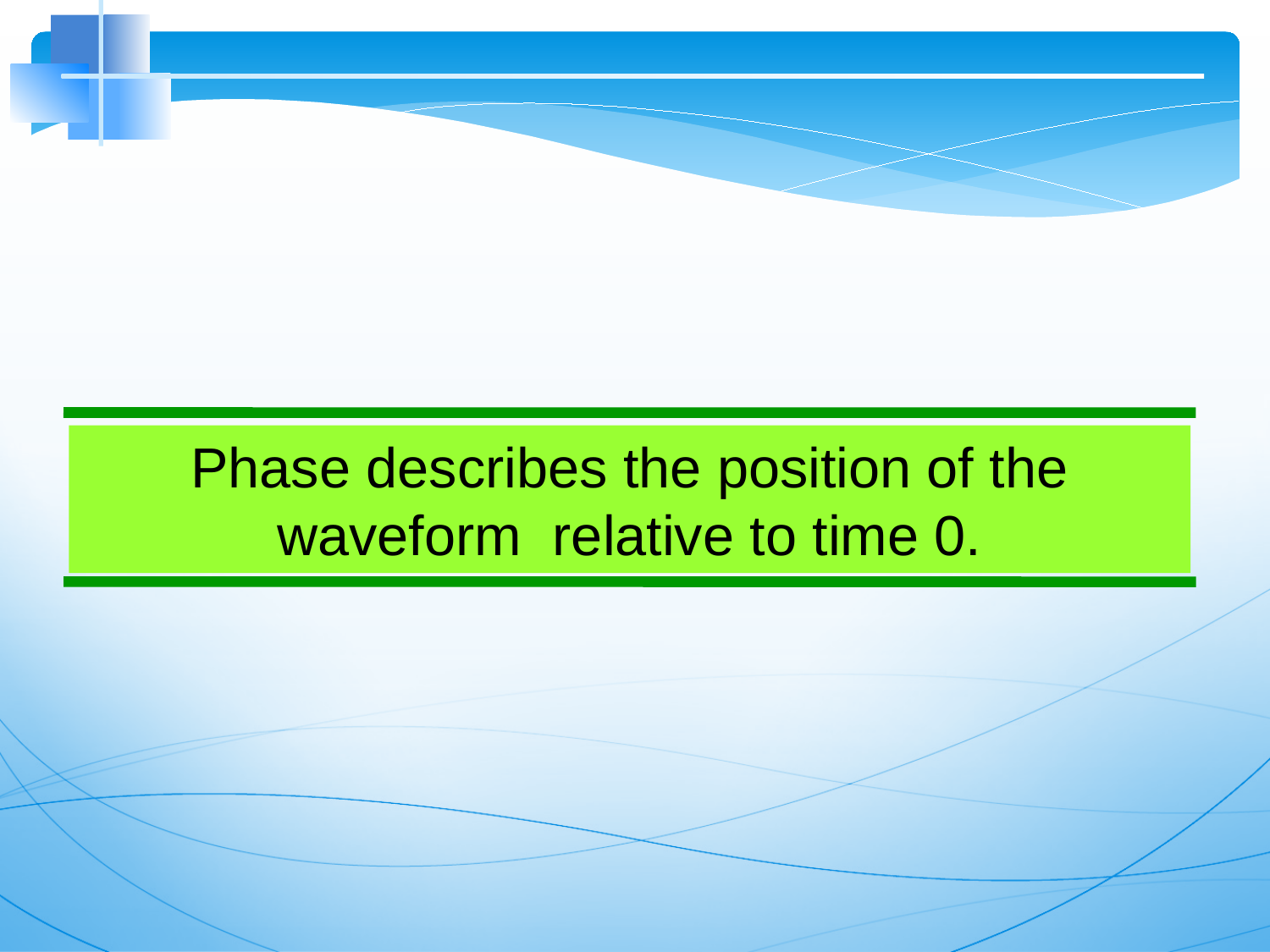

Phase describes the position of the waveform  relative to time 0.